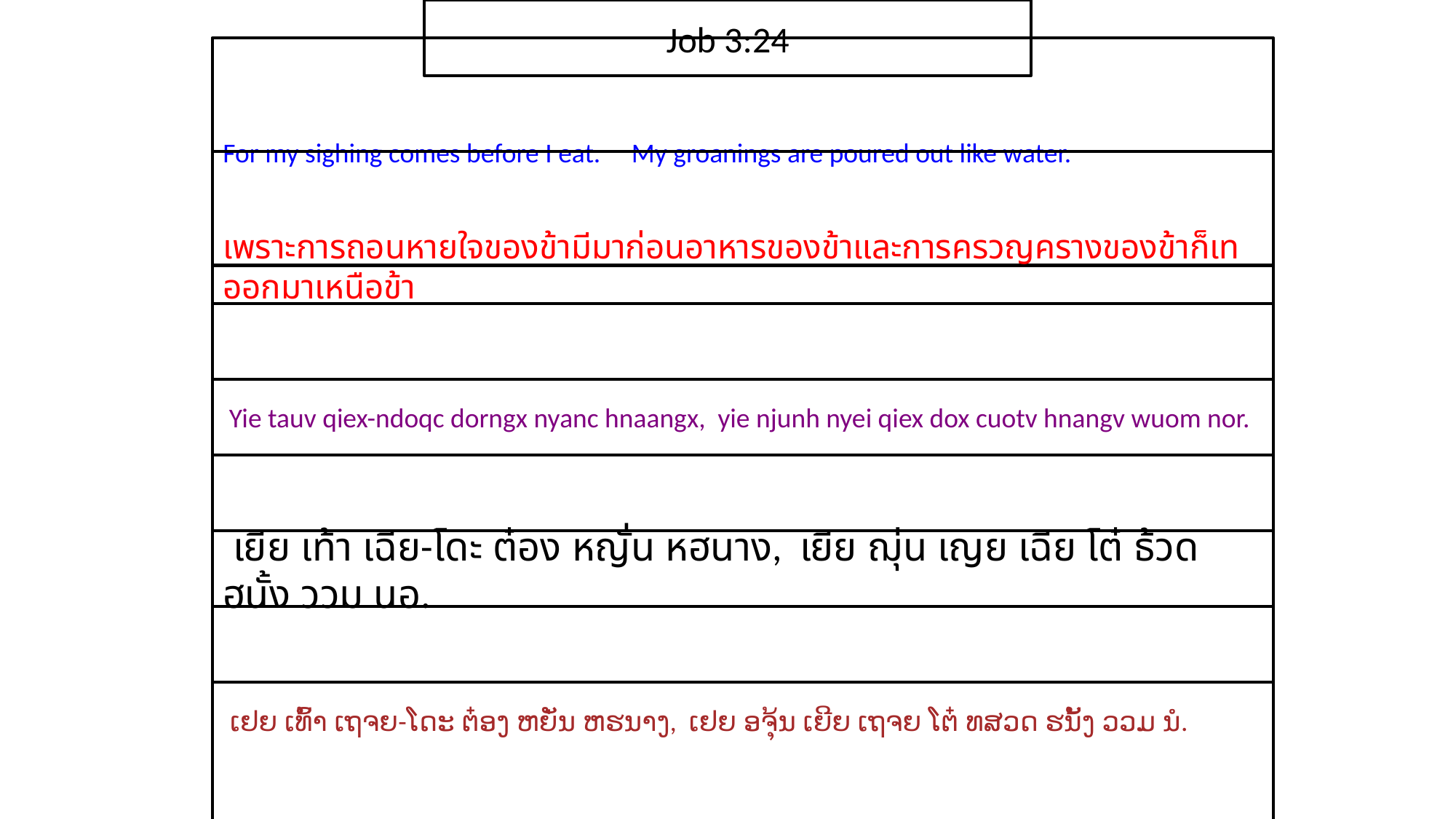

Job 3:24
For my sighing comes before I eat.     My groanings are poured out like water.
เพราะ​การ​ถอน​หายใจ​ของ​ข้า​มี​มา​ก่อน​อาหาร​ของ​ข้าและ​การ​ครวญ​คราง​ของ​ข้า​ก็​เท​ออกมา​เหนือ​ข้า
 Yie tauv qiex-ndoqc dorngx nyanc hnaangx,  yie njunh nyei qiex dox cuotv hnangv wuom nor.
 เยีย เท้า เฉีย-โดะ ต๋อง หญั่น หฮนาง,  เยีย ฌุ่น เญย เฉีย โต๋ ธ้วด ฮนั้ง ววม นอ.
 ເຢຍ ເທົ້າ ເຖຈຍ-ໂດະ ຕ໋ອງ ຫຍັ່ນ ຫຮນາງ,  ເຢຍ ອຈຸ້ນ ເຍີຍ ເຖຈຍ ໂຕ໋ ທສວດ ຮນັ້ງ ວວມ ນໍ.